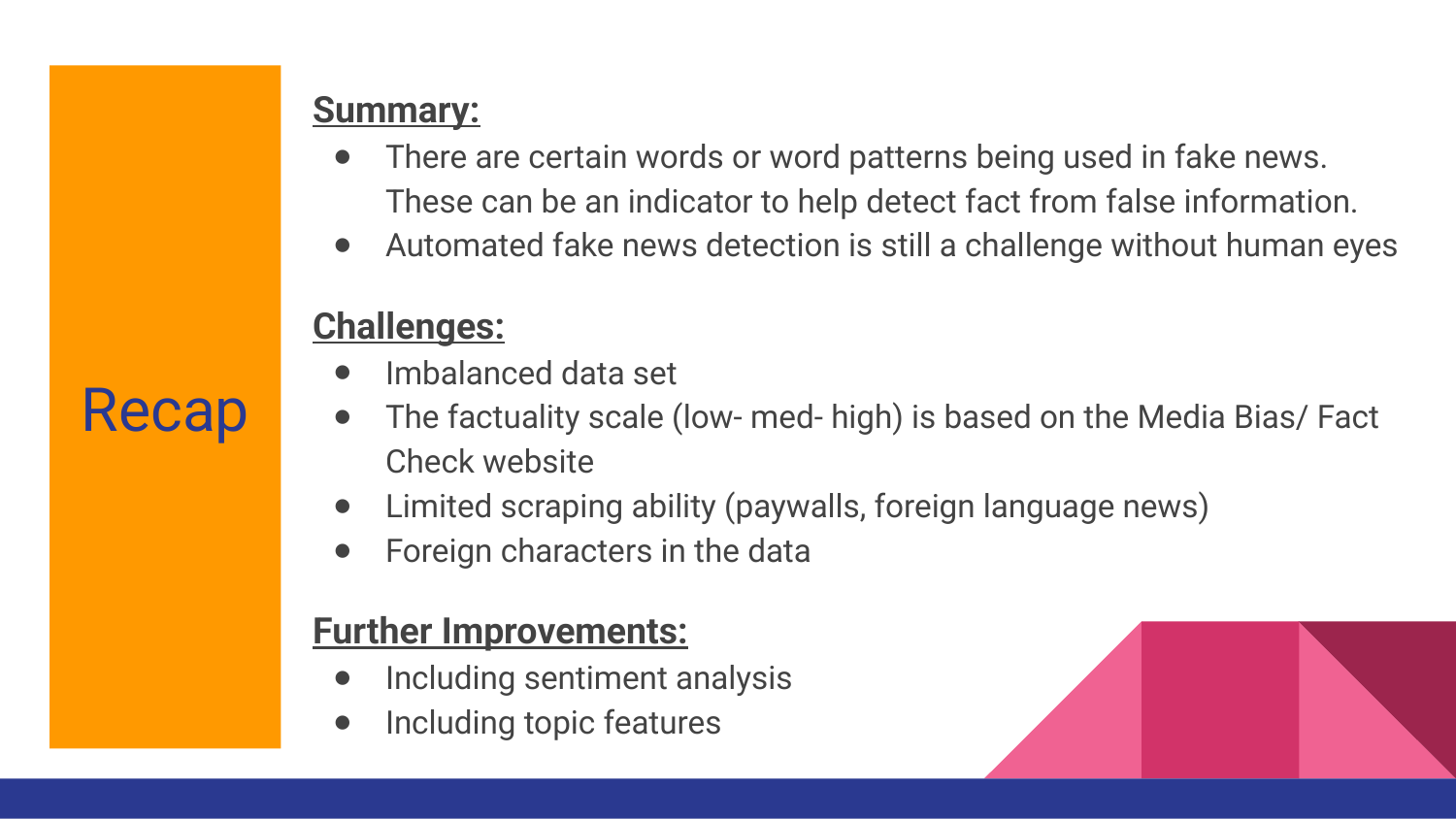

# Recap
Summary:
There are certain words or word patterns being used in fake news. These can be an indicator to help detect fact from false information.
Automated fake news detection is still a challenge without human eyes
Challenges:
Imbalanced data set
The factuality scale (low- med- high) is based on the Media Bias/ Fact Check website
Limited scraping ability (paywalls, foreign language news)
Foreign characters in the data
Further Improvements:
Including sentiment analysis
Including topic features